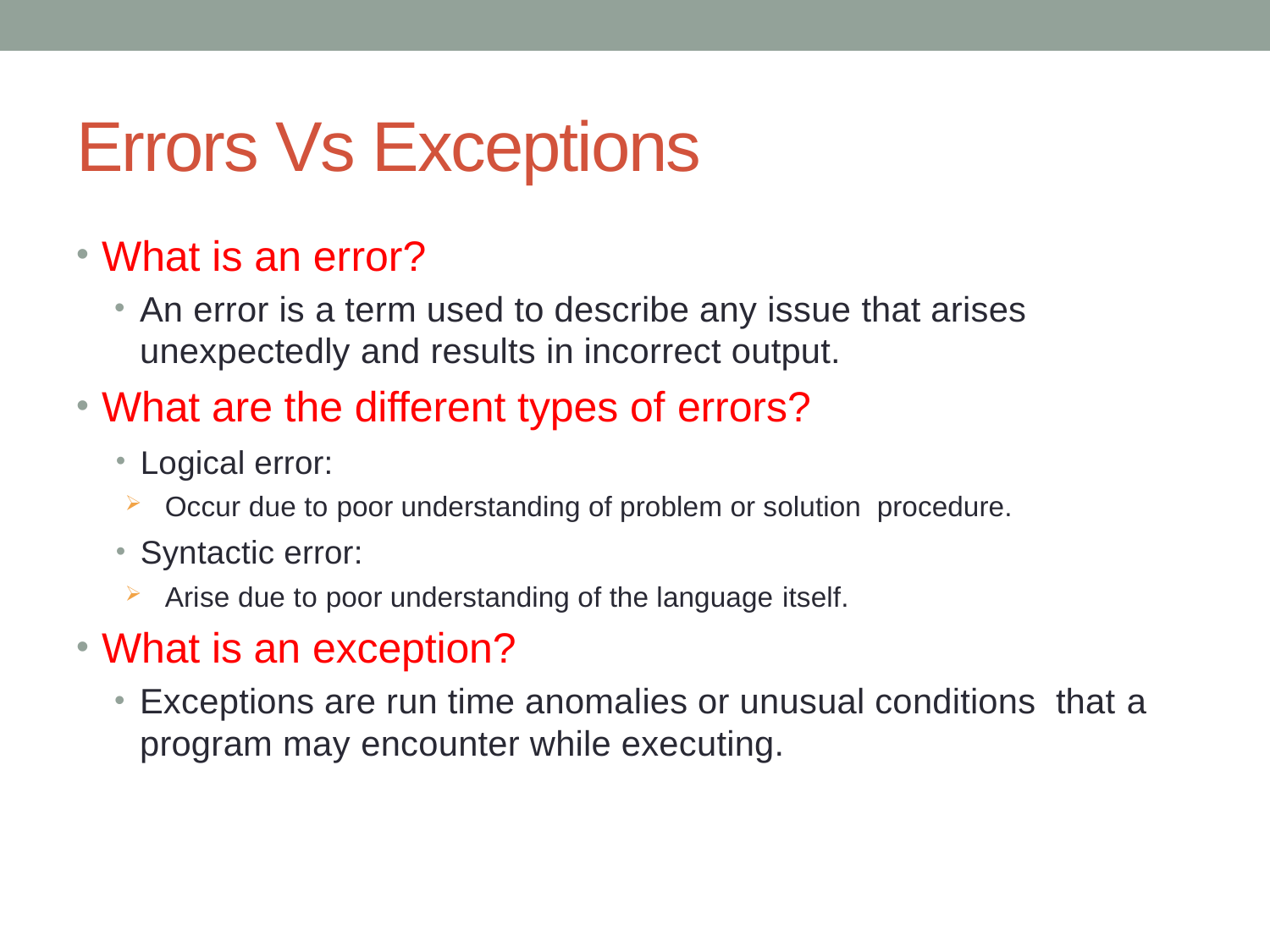

# Errors Vs Exceptions
What is an error?
An error is a term used to describe any issue that arises  unexpectedly and results in incorrect output.
What are the different types of errors?
Logical error:
Occur due to poor understanding of problem or solution  procedure.
Syntactic error:
Arise due to poor understanding of the language itself.
What is an exception?
Exceptions are run time anomalies or unusual conditions  that a program may encounter while executing.